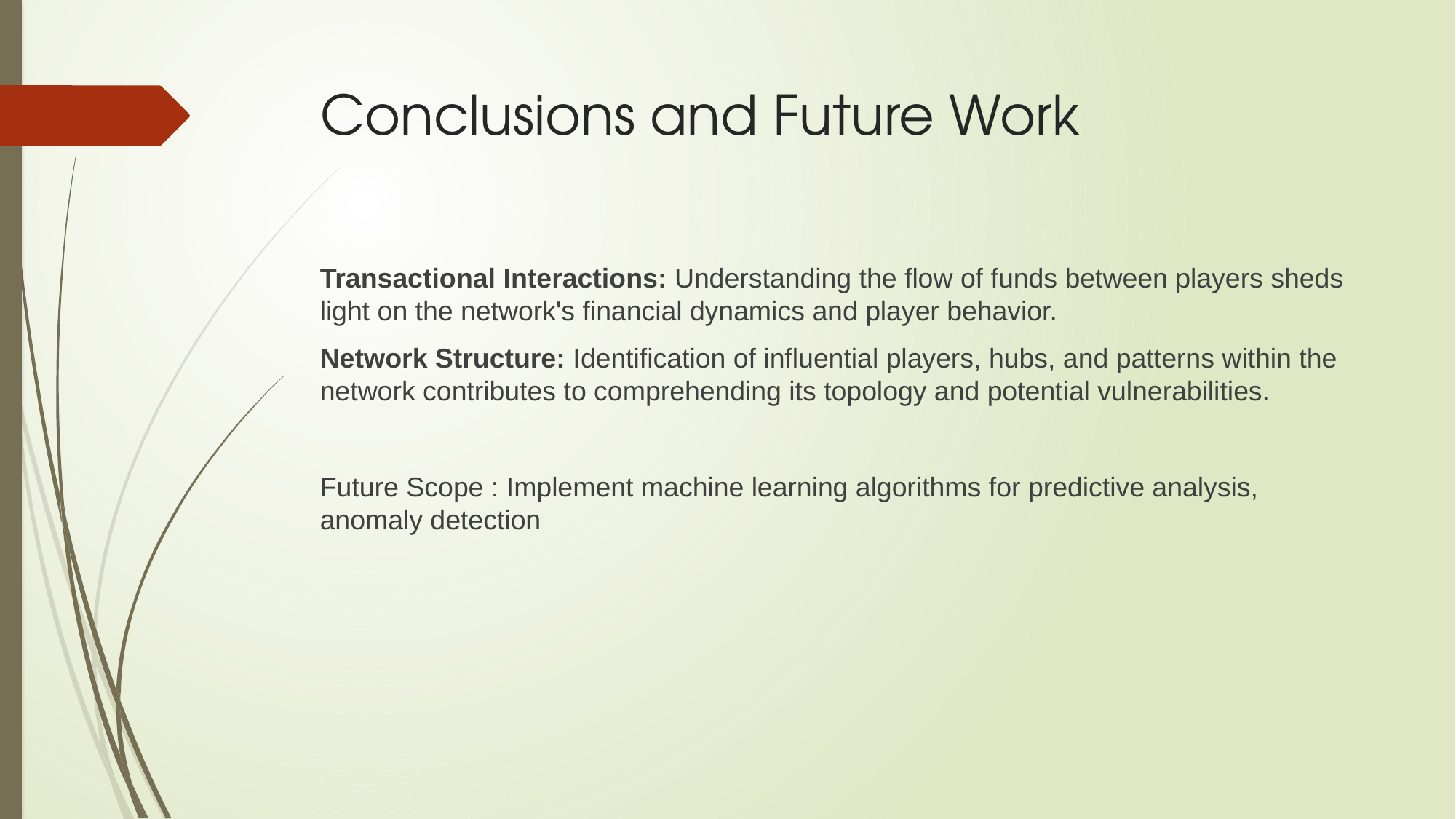

# Conclusions and Future Work
Transactional Interactions: Understanding the flow of funds between players sheds light on the network's financial dynamics and player behavior.
Network Structure: Identification of influential players, hubs, and patterns within the network contributes to comprehending its topology and potential vulnerabilities.

Future Scope : Implement machine learning algorithms for predictive analysis, anomaly detection